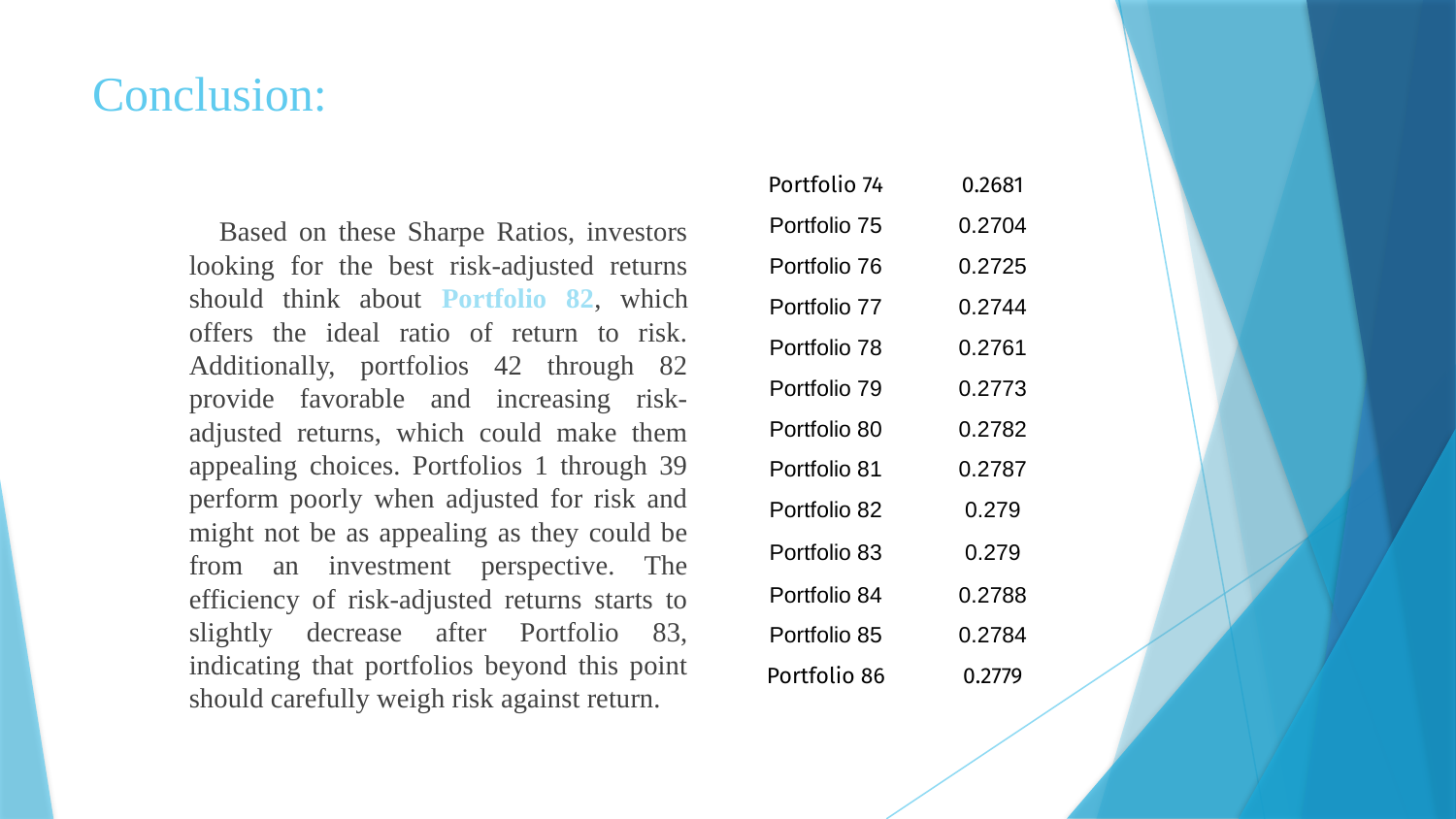

# Conclusion:
| Portfolio 74 | 0.2681 |
| --- | --- |
| Portfolio 75 | 0.2704 |
| Portfolio 76 | 0.2725 |
| Portfolio 77 | 0.2744 |
| Portfolio 78 | 0.2761 |
| Portfolio 79 | 0.2773 |
| Portfolio 80 | 0.2782 |
| Portfolio 81 | 0.2787 |
| Portfolio 82 | 0.279 |
| Portfolio 83 | 0.279 |
| Portfolio 84 | 0.2788 |
| Portfolio 85 | 0.2784 |
| Portfolio 86 | 0.2779 |
      Based on these Sharpe Ratios, investors looking for the best risk-adjusted returns should think about Portfolio 82, which offers the ideal ratio of return to risk. Additionally, portfolios 42 through 82 provide favorable and increasing risk-adjusted returns, which could make them appealing choices. Portfolios 1 through 39 perform poorly when adjusted for risk and might not be as appealing as they could be from an investment perspective. The efficiency of risk-adjusted returns starts to slightly decrease after Portfolio 83, indicating that portfolios beyond this point should carefully weigh risk against return.